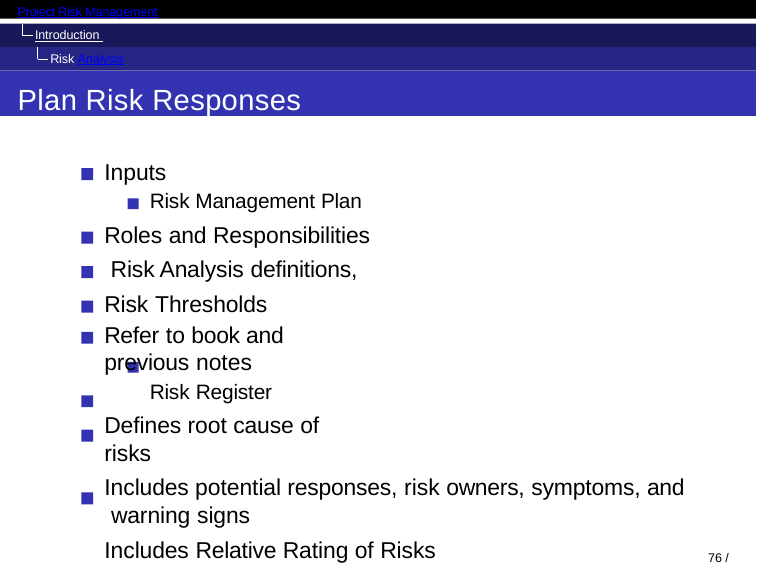

Project Risk Management
Introduction  Risk Analysis

Plan Risk Responses
Inputs
Risk Management Plan
Roles and Responsibilities  Risk Analysis definitions,  Risk Thresholds
Refer to book and previous notes
Risk Register
Defines root cause of risks
Includes potential responses, risk owners, symptoms, and  warning signs
Includes Relative Rating of Risks

76 / 98